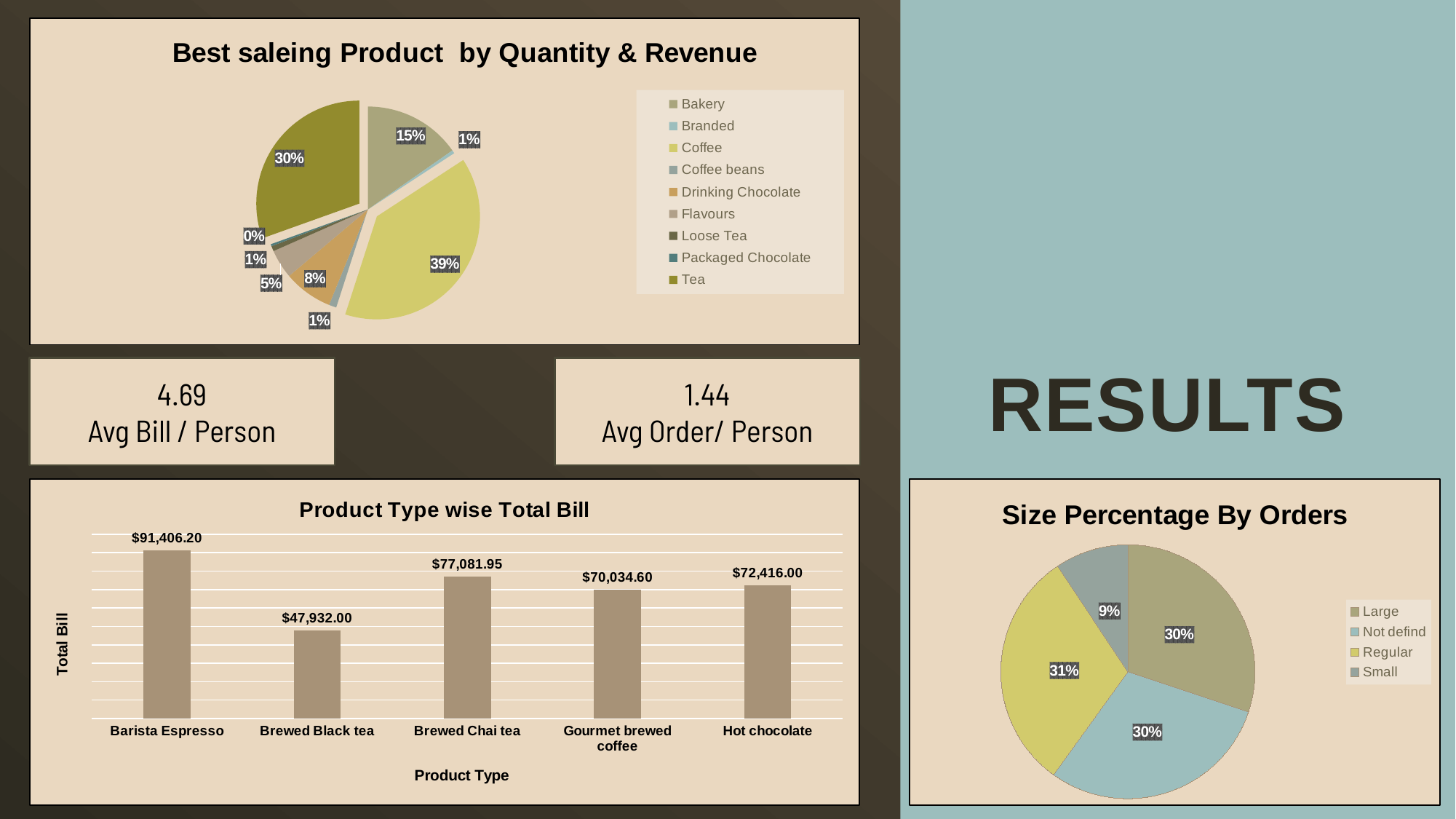

### Chart: Best saleing Product  by Quantity & Revenue

| Category | Count of transaction_qty | Sum of Tottal Bil |
|---|---|---|
| Bakery | 22796.0 | 82315.63999999991 |
| Branded | 747.0 | 13607.0 |
| Coffee | 58416.0 | 269952.45 |
| Coffee beans | 1753.0 | 40085.25 |
| Drinking Chocolate | 11468.0 | 72416.0 |
| Flavours | 6790.0 | 8408.800000000012 |
| Loose Tea | 1210.0 | 11213.6 |
| Packaged Chocolate | 487.0 | 4407.639999999999 |
| Tea | 45449.0 | 196405.95 |
# Results
4.69
Avg Bill / Person
1.44
Avg Order/ Person

### Chart: Product Type wise Total Bill

| Category | Total |
|---|---|
| Barista Espresso | 91406.2 |
| Brewed Black tea | 47932.0 |
| Brewed Chai tea | 77081.95000000001 |
| Gourmet brewed coffee | 70034.6 |
| Hot chocolate | 72416.0 |

### Chart: Size Percentage By Orders

| Category | Total |
|---|---|
| Large | 44885.0 |
| Not defind | 44518.0 |
| Regular | 45789.0 |
| Small | 13924.0 |